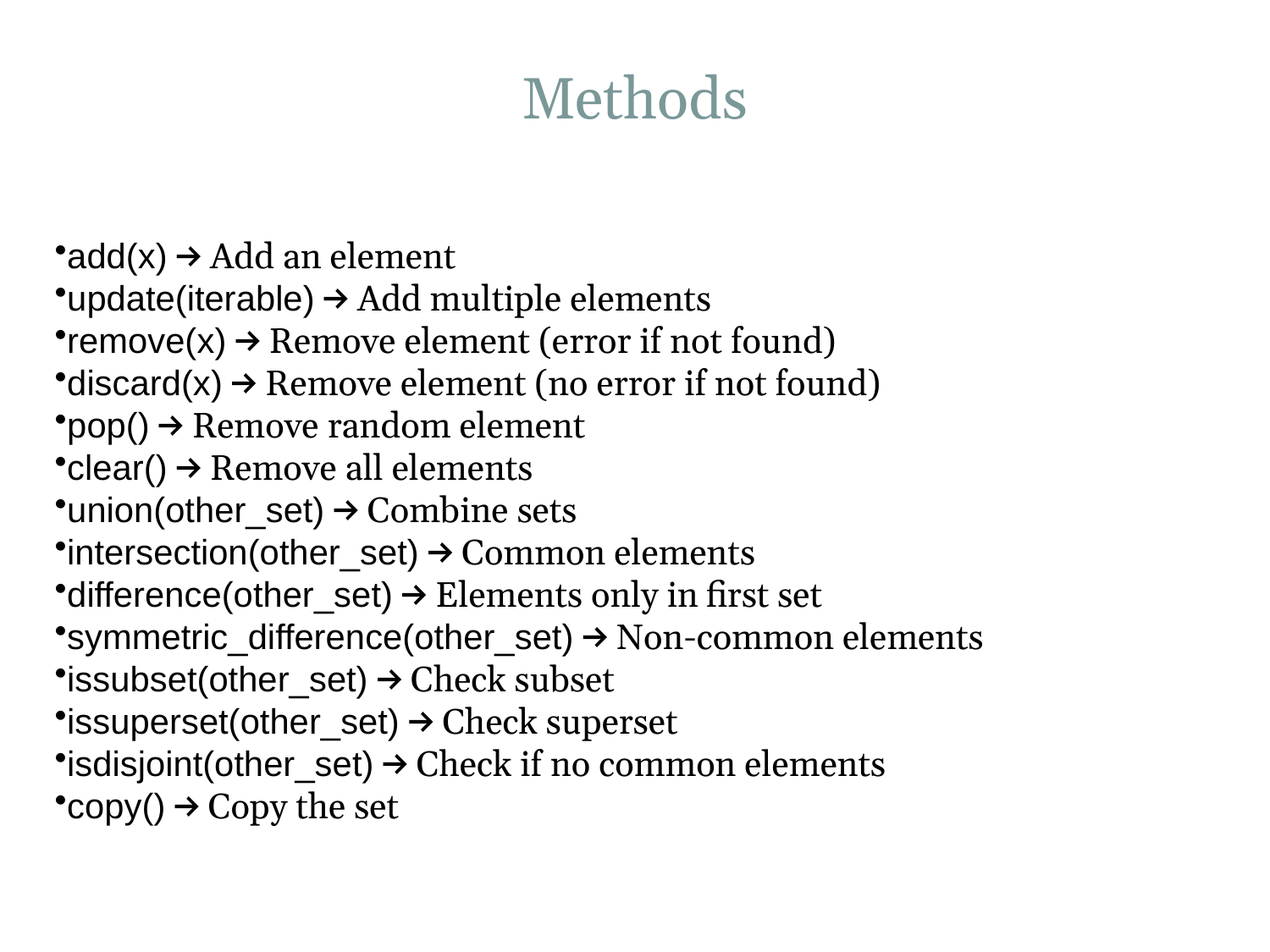

# Methods
add(x) → Add an element
update(iterable) → Add multiple elements
remove(x) → Remove element (error if not found)
discard(x) → Remove element (no error if not found)
pop() → Remove random element
clear() → Remove all elements
union(other_set) → Combine sets
intersection(other_set) → Common elements
difference(other_set) → Elements only in first set
symmetric_difference(other_set) → Non-common elements
issubset(other_set) → Check subset
issuperset(other_set) → Check superset
isdisjoint(other_set) → Check if no common elements
copy() → Copy the set
Keshav Memorial Institute of Technology